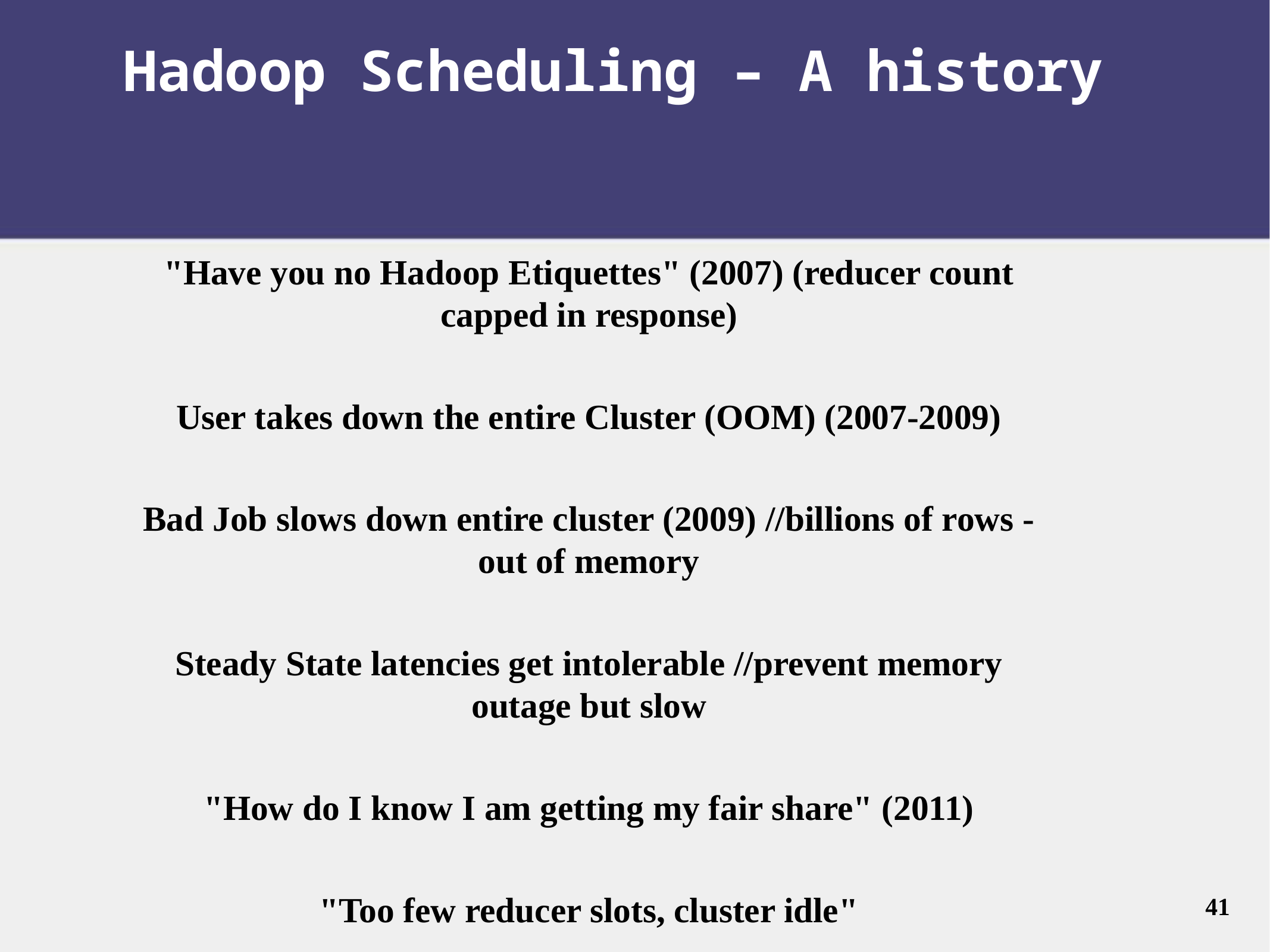

Hadoop Scheduling – A history
"Have you no Hadoop Etiquettes" (2007) (reducer count capped in response)

User takes down the entire Cluster (OOM) (2007-2009)

Bad Job slows down entire cluster (2009) //billions of rows - out of memory

Steady State latencies get intolerable //prevent memory outage but slow

"How do I know I am getting my fair share" (2011)

"Too few reducer slots, cluster idle"
41